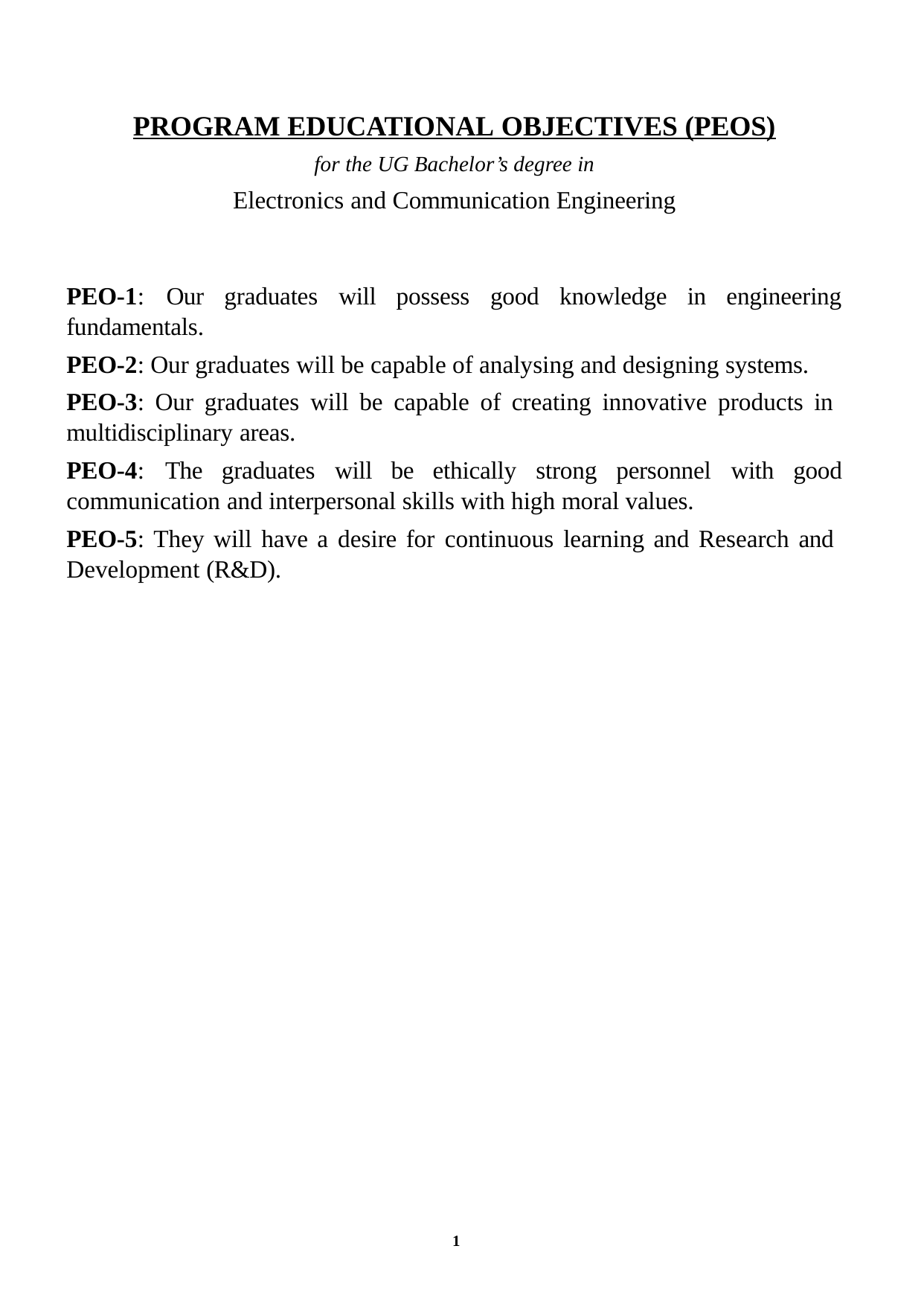

PROGRAM EDUCATIONAL OBJECTIVES (PEOS)
for the UG Bachelor’s degree in
Electronics and Communication Engineering

PEO-1:	Our	graduates	will	possess	good	knowledge	in	engineering fundamentals.
PEO-2: Our graduates will be capable of analysing and designing systems.
PEO-3: Our graduates will be capable of creating innovative products in multidisciplinary areas.
PEO-4:	The	graduates	will	be	ethically	strong	personnel	with	good communication and interpersonal skills with high moral values.
PEO-5: They will have a desire for continuous learning and Research and Development (R&D).
1